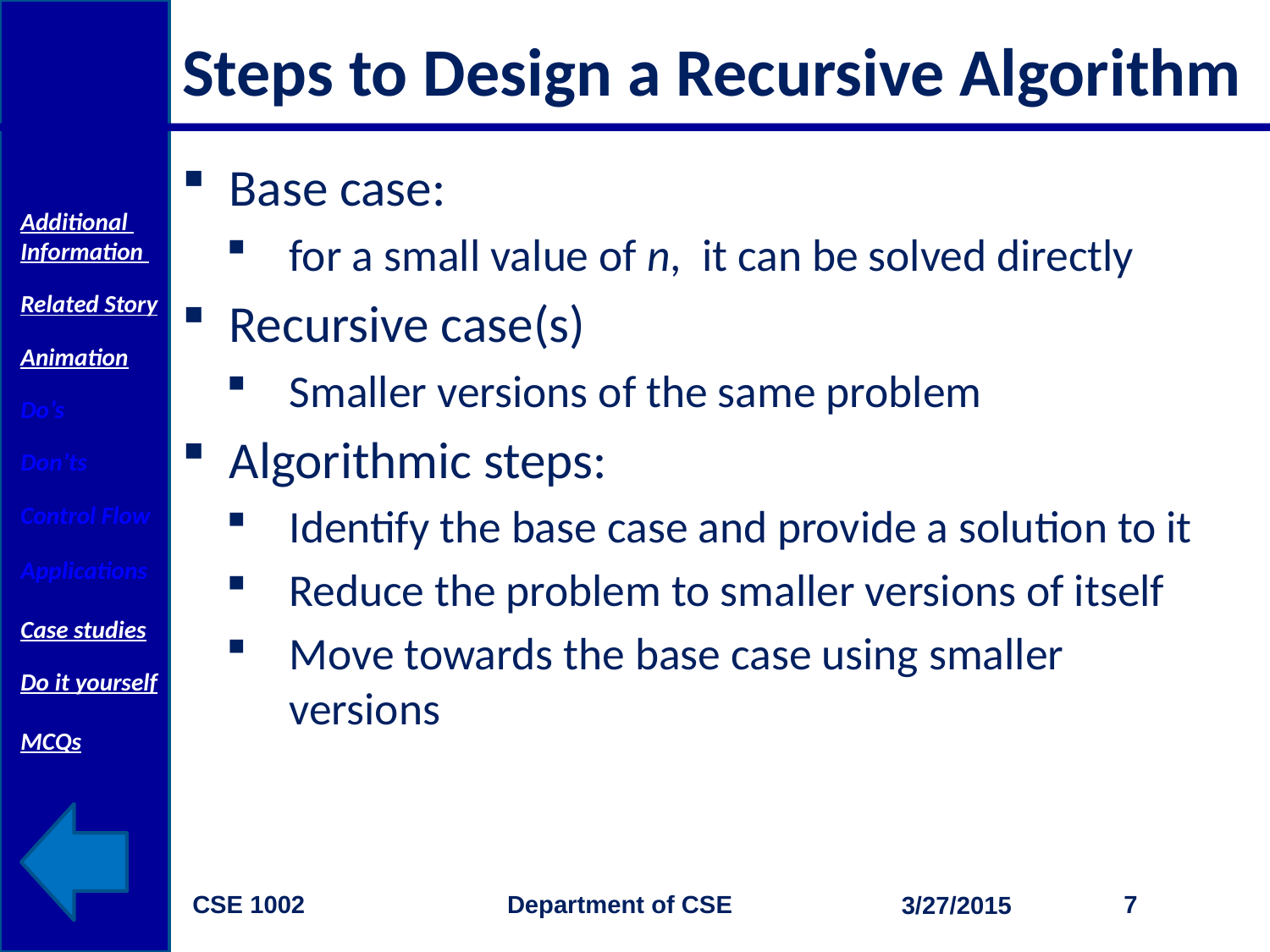

# Steps to Design a Recursive Algorithm
Base case:
for a small value of n,  it can be solved directly
Recursive case(s)
Smaller versions of the same problem
Algorithmic steps:
Identify the base case and provide a solution to it
Reduce the problem to smaller versions of itself
Move towards the base case using smaller versions
Additional Information

Related Story

Animation

Do’s

Don’ts

Control Flow

Applications

Case studies

Do it yourself

MCQs

CSE 1002                             Department of CSE
7
3/27/2015